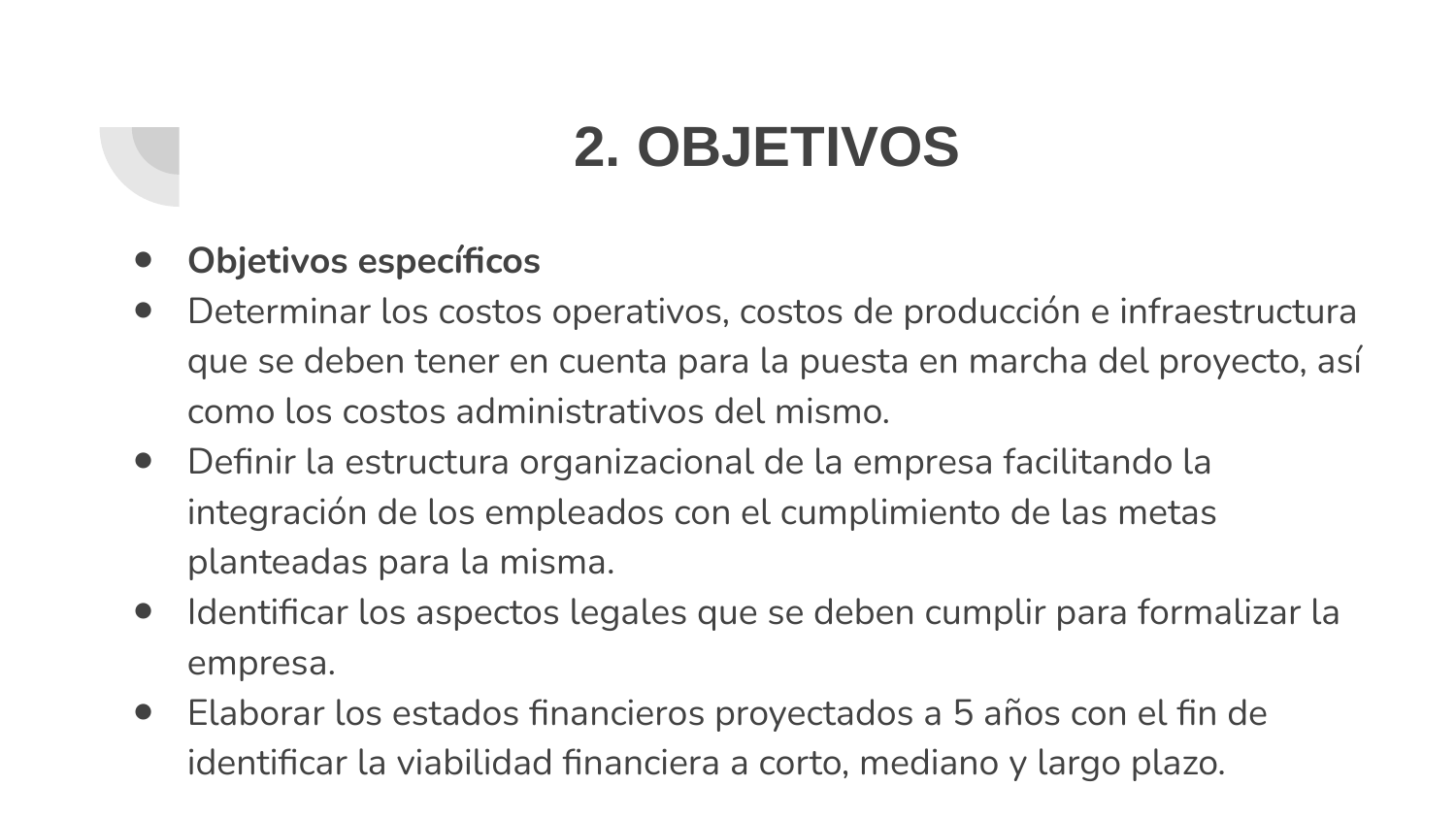

# 2. OBJETIVOS
Objetivos específicos
Determinar los costos operativos, costos de producción e infraestructura que se deben tener en cuenta para la puesta en marcha del proyecto, así como los costos administrativos del mismo.
Definir la estructura organizacional de la empresa facilitando la integración de los empleados con el cumplimiento de las metas planteadas para la misma.
Identificar los aspectos legales que se deben cumplir para formalizar la empresa.
Elaborar los estados financieros proyectados a 5 años con el fin de identificar la viabilidad financiera a corto, mediano y largo plazo.